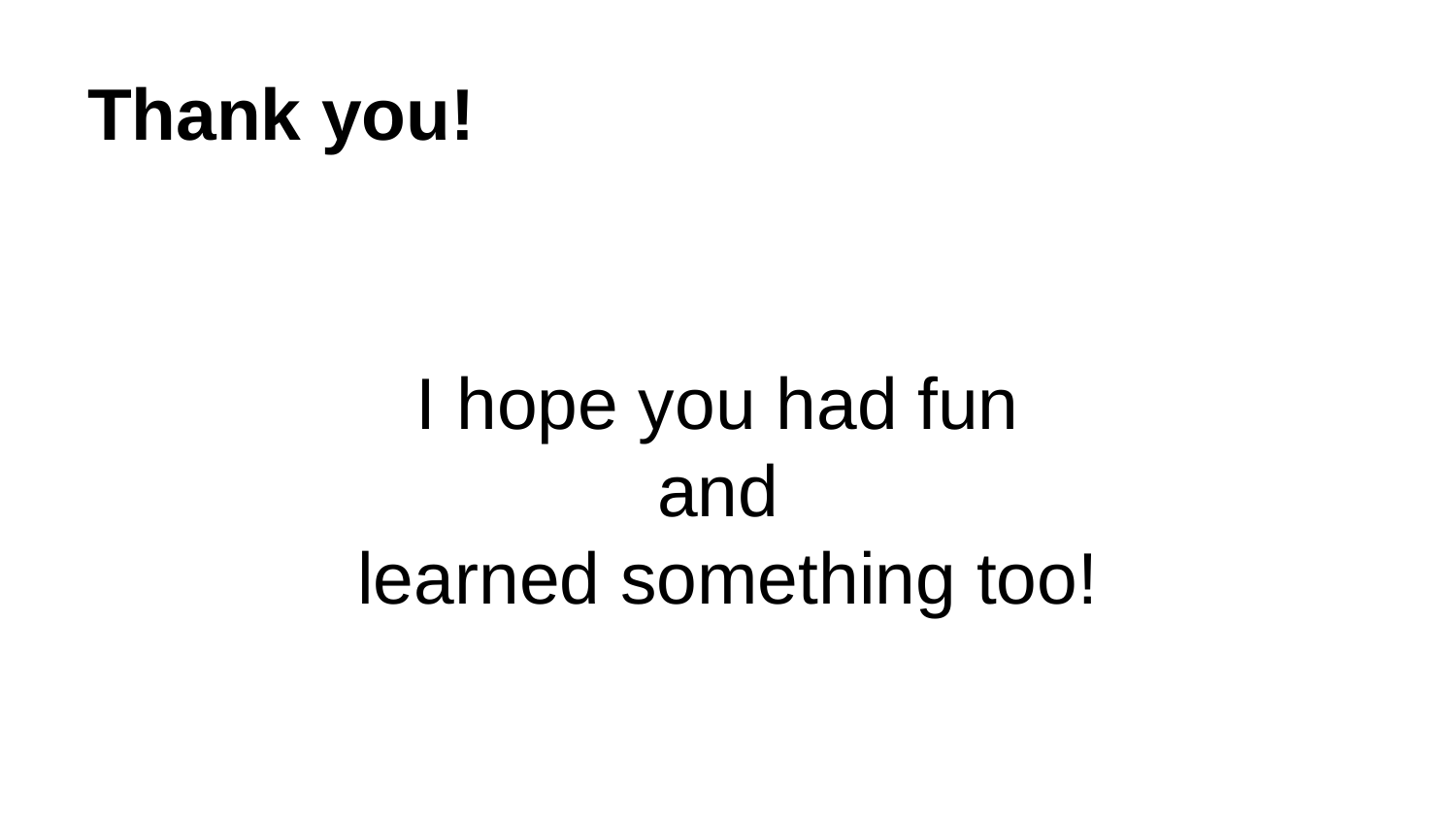

# Thank you!
I hope you had fun
and
learned something too!